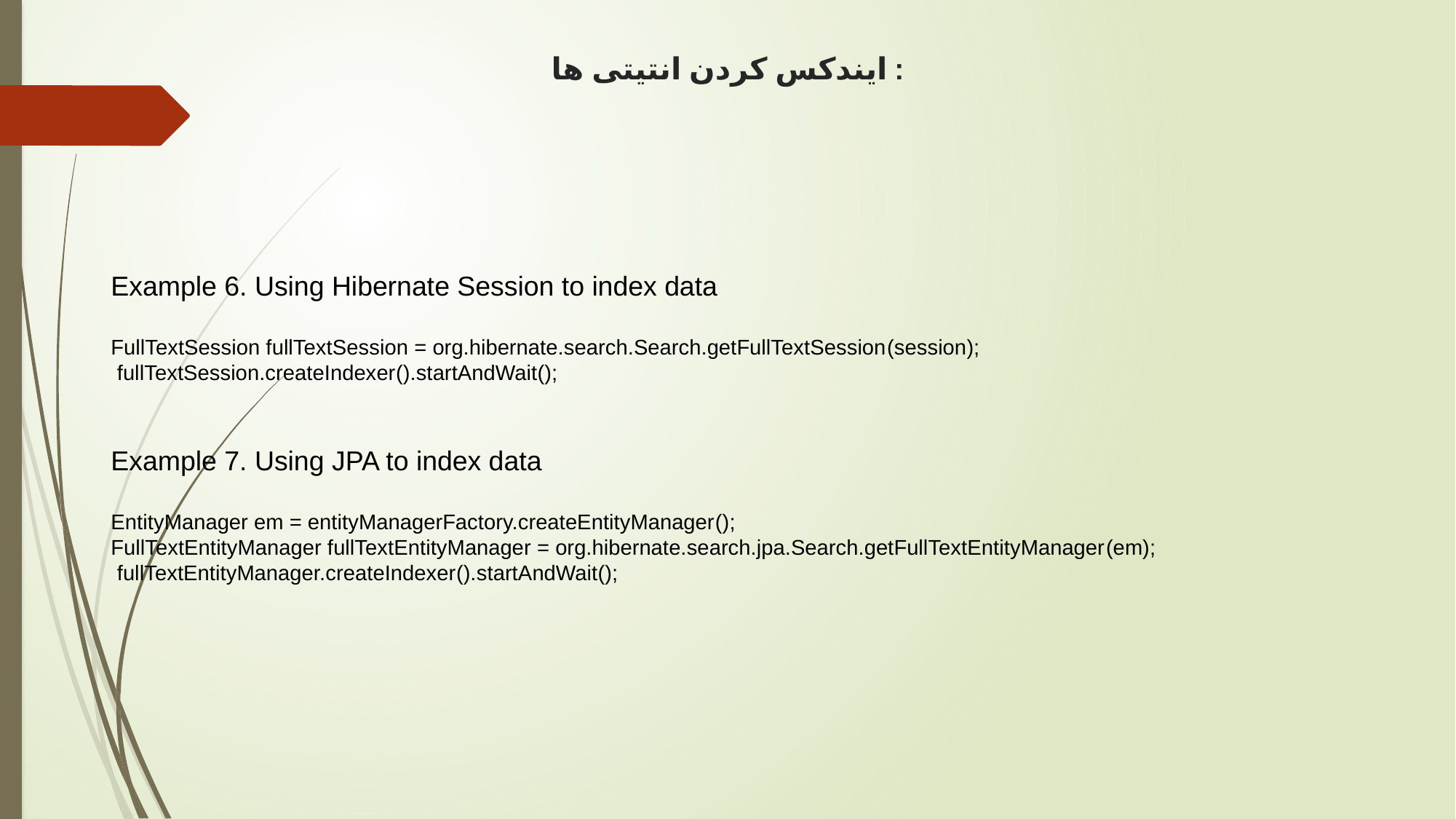

# ایندکس کردن انتیتی ها :
Example 6. Using Hibernate Session to index data

FullTextSession fullTextSession = org.hibernate.search.Search.getFullTextSession(session);
 fullTextSession.createIndexer().startAndWait();

Example 7. Using JPA to index data

EntityManager em = entityManagerFactory.createEntityManager();
FullTextEntityManager fullTextEntityManager = org.hibernate.search.jpa.Search.getFullTextEntityManager(em);
 fullTextEntityManager.createIndexer().startAndWait();